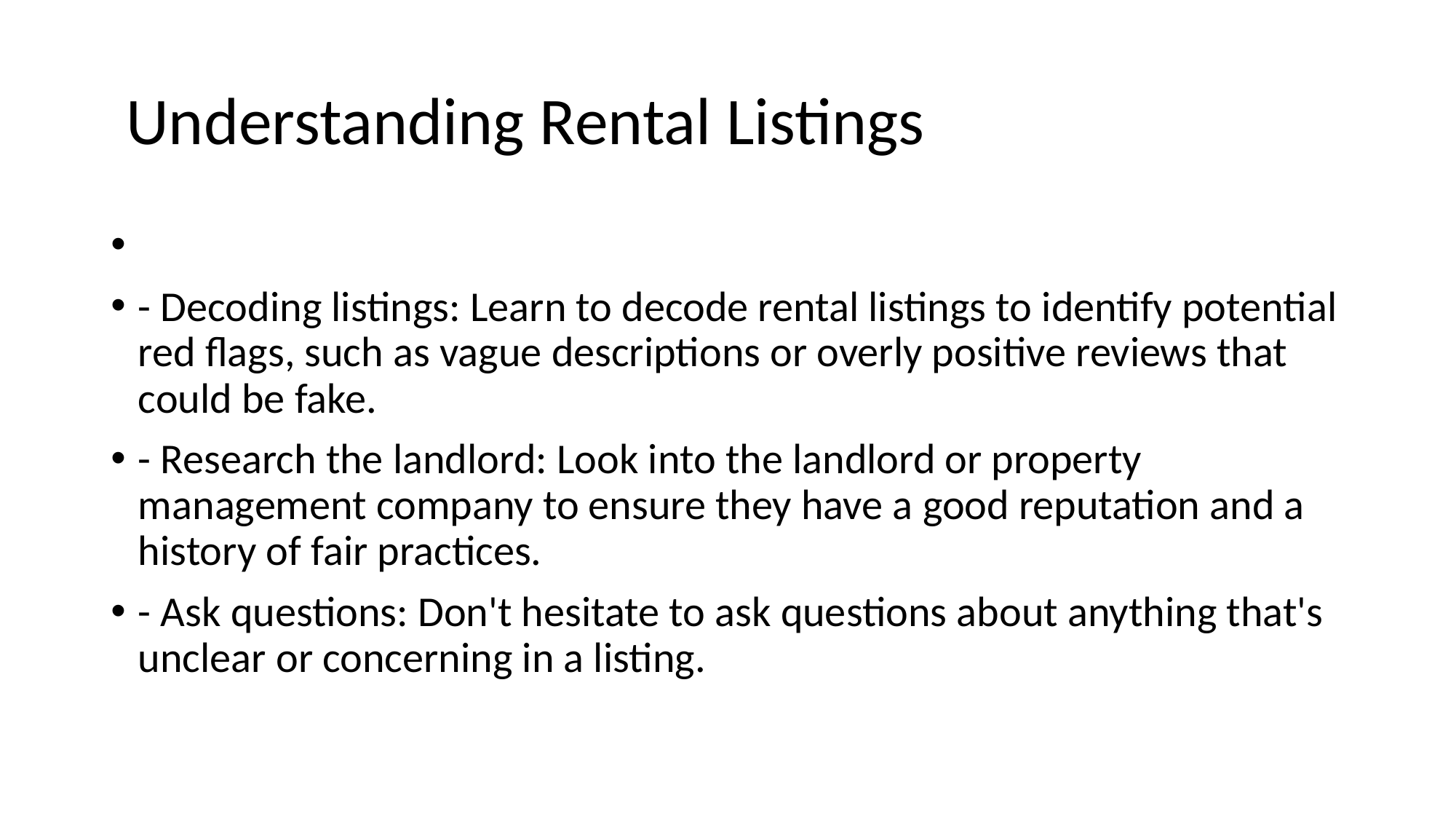

# Understanding Rental Listings

- Decoding listings: Learn to decode rental listings to identify potential red flags, such as vague descriptions or overly positive reviews that could be fake.
- Research the landlord: Look into the landlord or property management company to ensure they have a good reputation and a history of fair practices.
- Ask questions: Don't hesitate to ask questions about anything that's unclear or concerning in a listing.